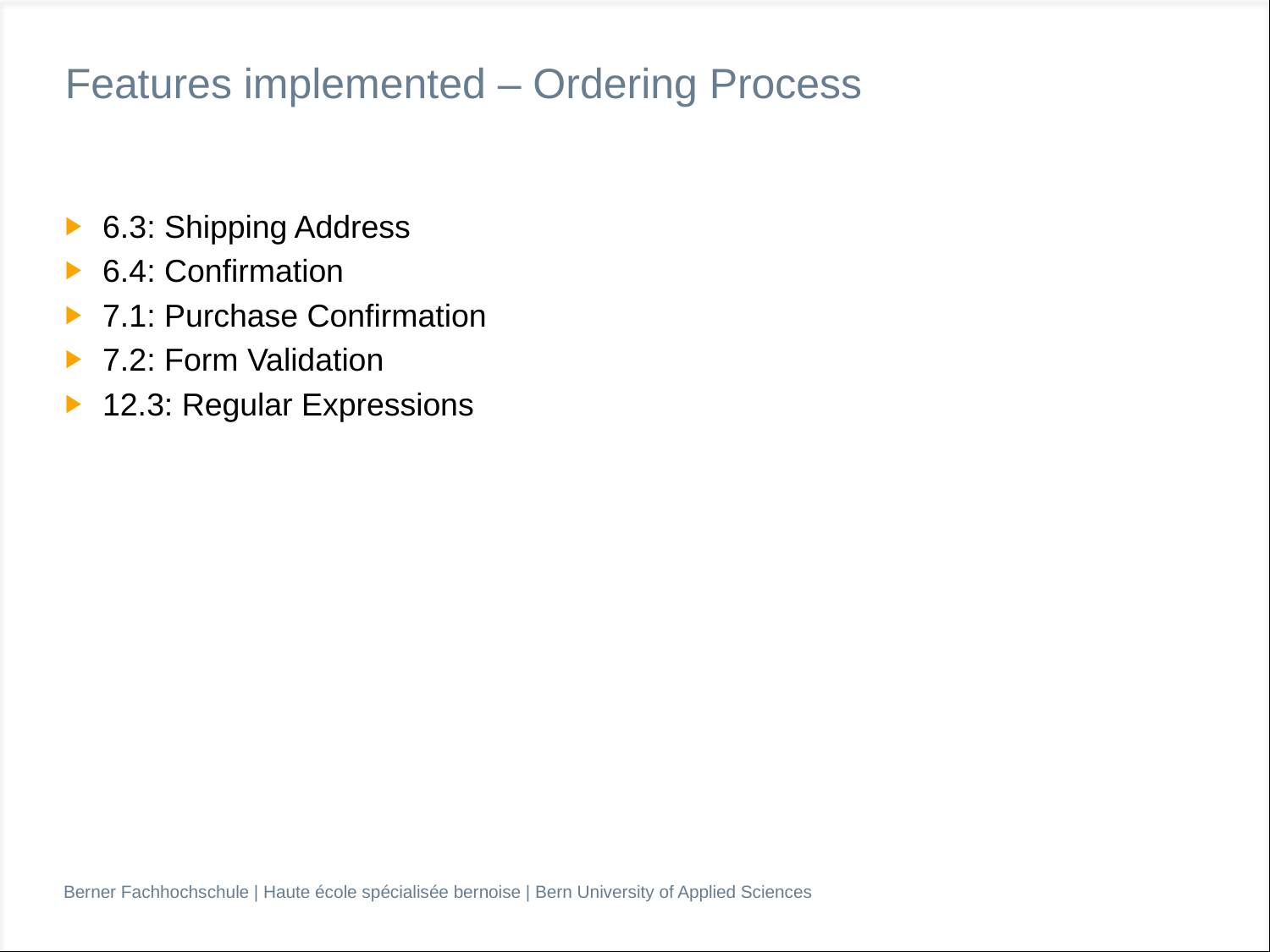

# Features implemented – Ordering Process
6.3: Shipping Address
6.4: Confirmation
7.1: Purchase Confirmation
7.2: Form Validation
12.3: Regular Expressions